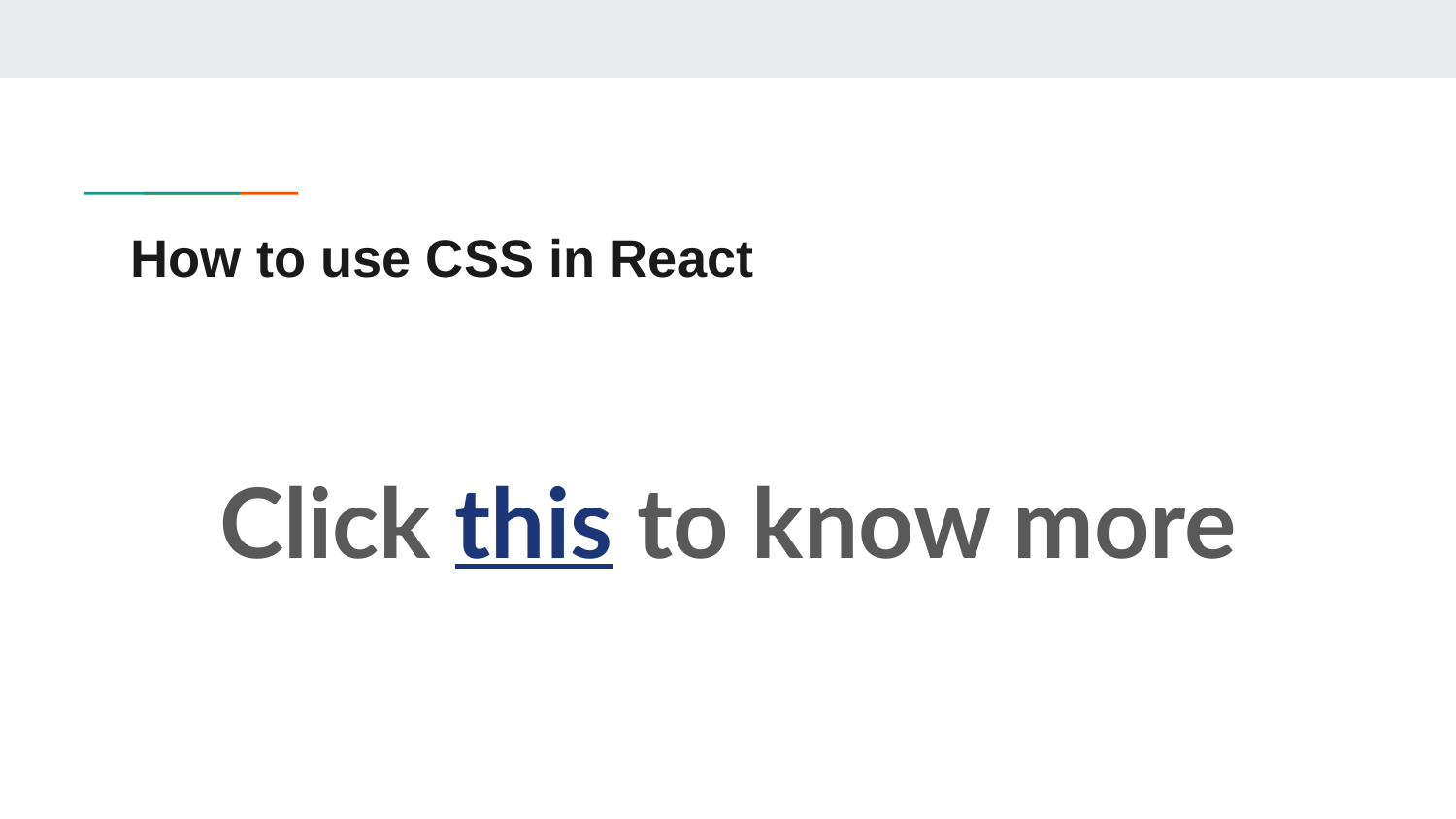

# How to use CSS in React
Click this to know more